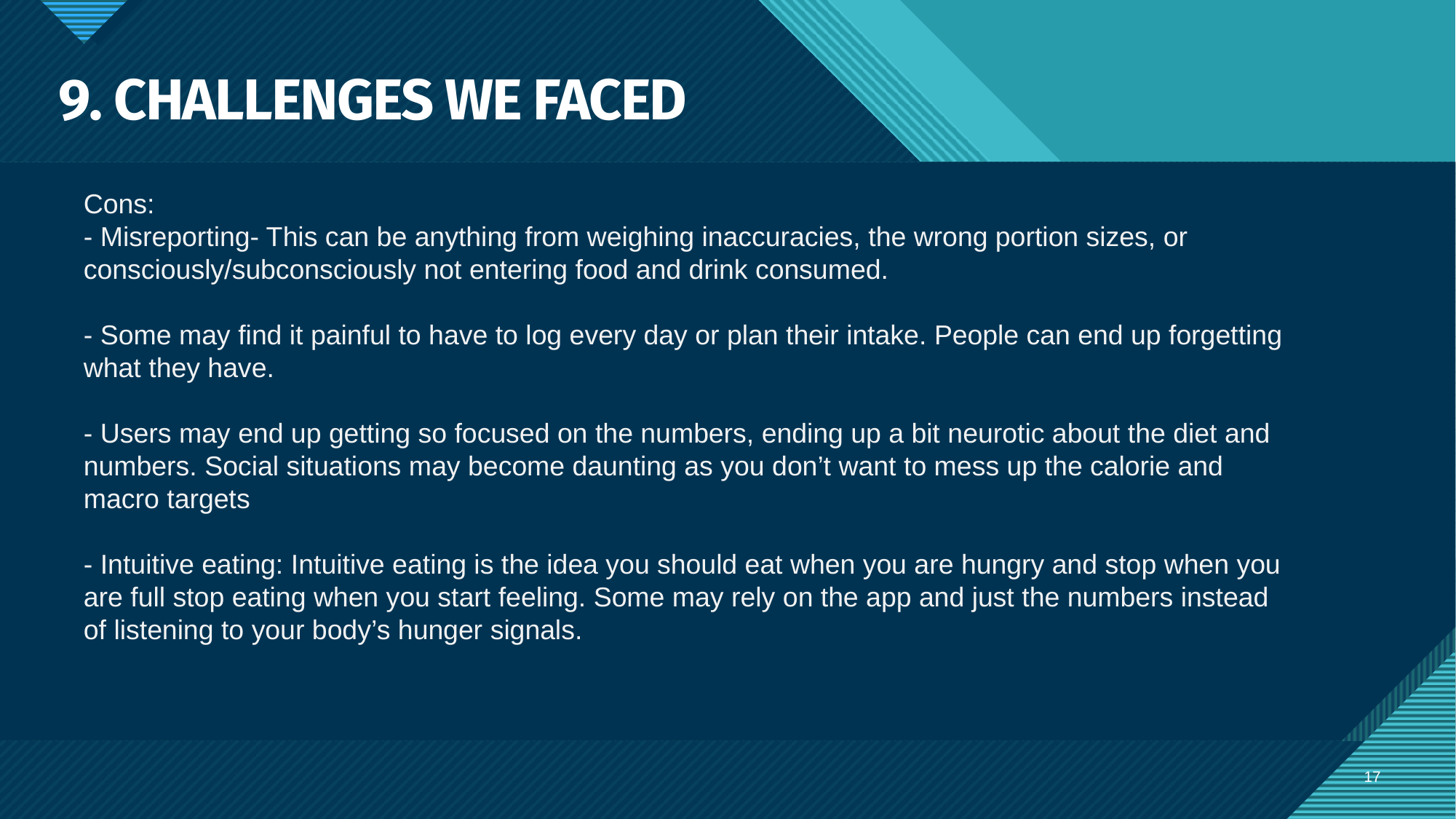

# 9. CHALLENGES WE FACED
Cons:
- Misreporting- This can be anything from weighing inaccuracies, the wrong portion sizes, or consciously/subconsciously not entering food and drink consumed.

- Some may find it painful to have to log every day or plan their intake. People can end up forgetting what they have.

- Users may end up getting so focused on the numbers, ending up a bit neurotic about the diet and numbers. Social situations may become daunting as you don’t want to mess up the calorie and macro targets

- Intuitive eating: Intuitive eating is the idea you should eat when you are hungry and stop when you are full stop eating when you start feeling. Some may rely on the app and just the numbers instead of listening to your body’s hunger signals.
17
17